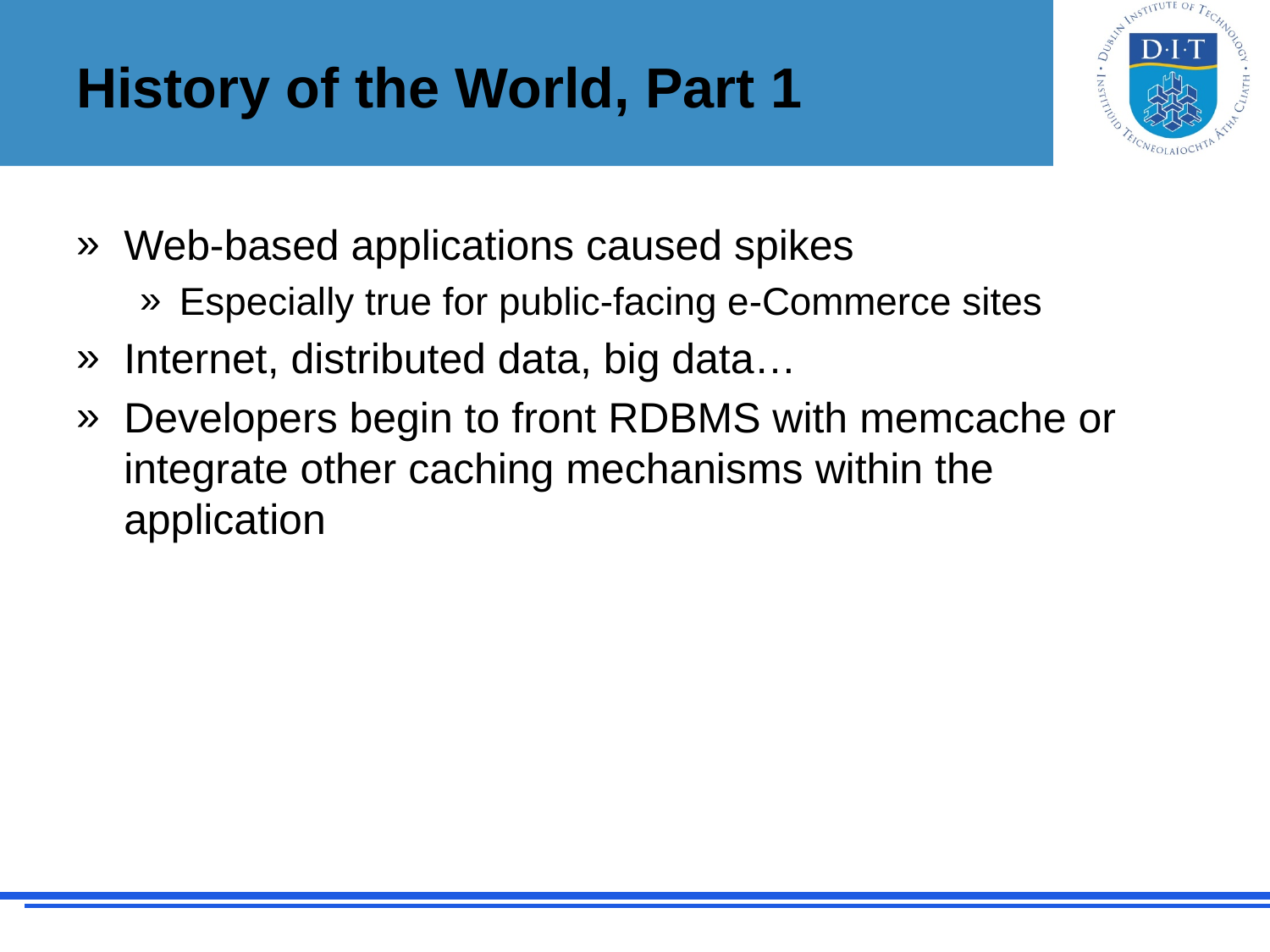

# History of the World, Part 1
Web-based applications caused spikes
Especially true for public-facing e-Commerce sites
Internet, distributed data, big data…
Developers begin to front RDBMS with memcache or integrate other caching mechanisms within the application